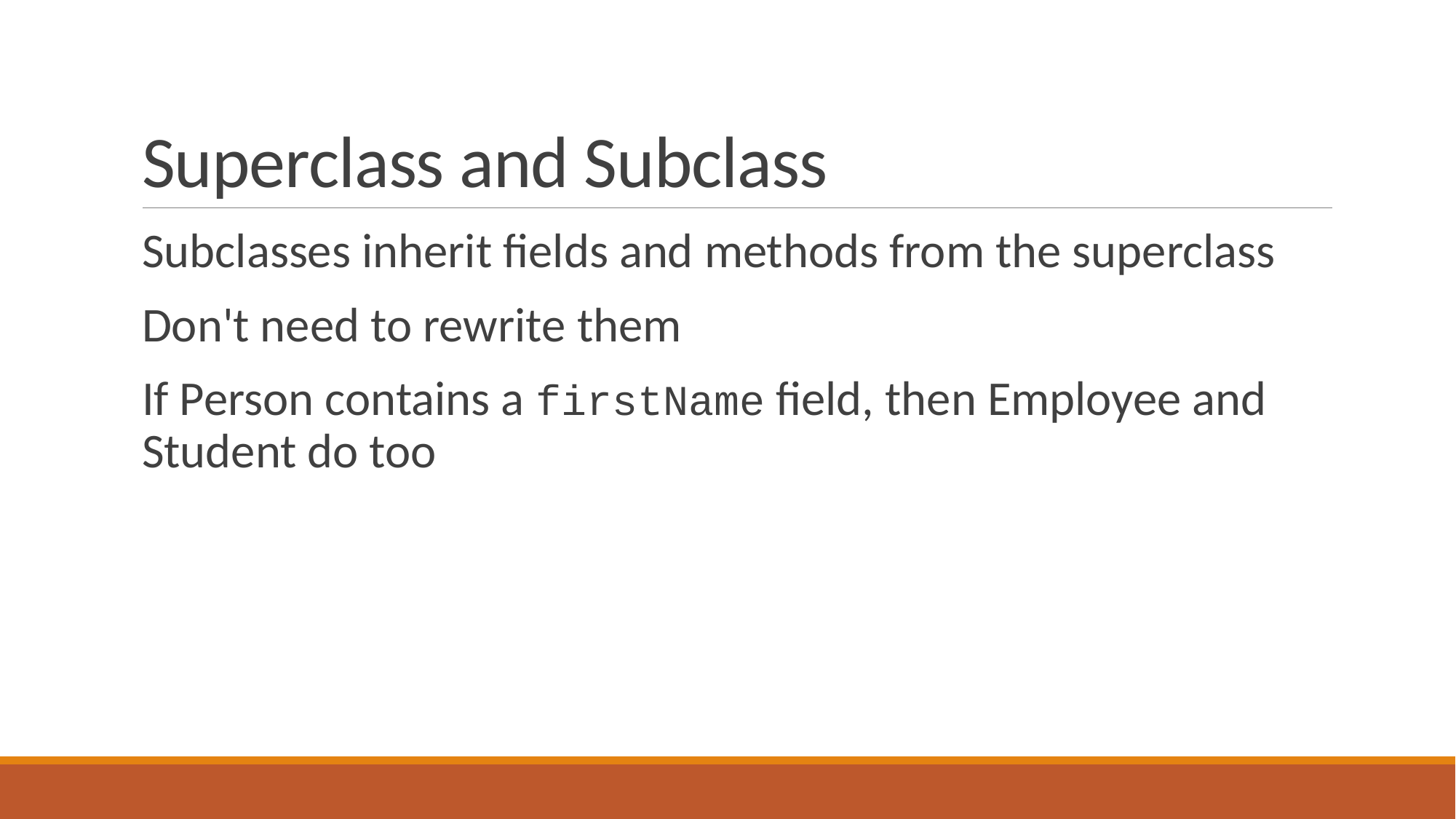

# Superclass and Subclass
Subclasses inherit fields and methods from the superclass
Don't need to rewrite them
If Person contains a firstName field, then Employee and Student do too